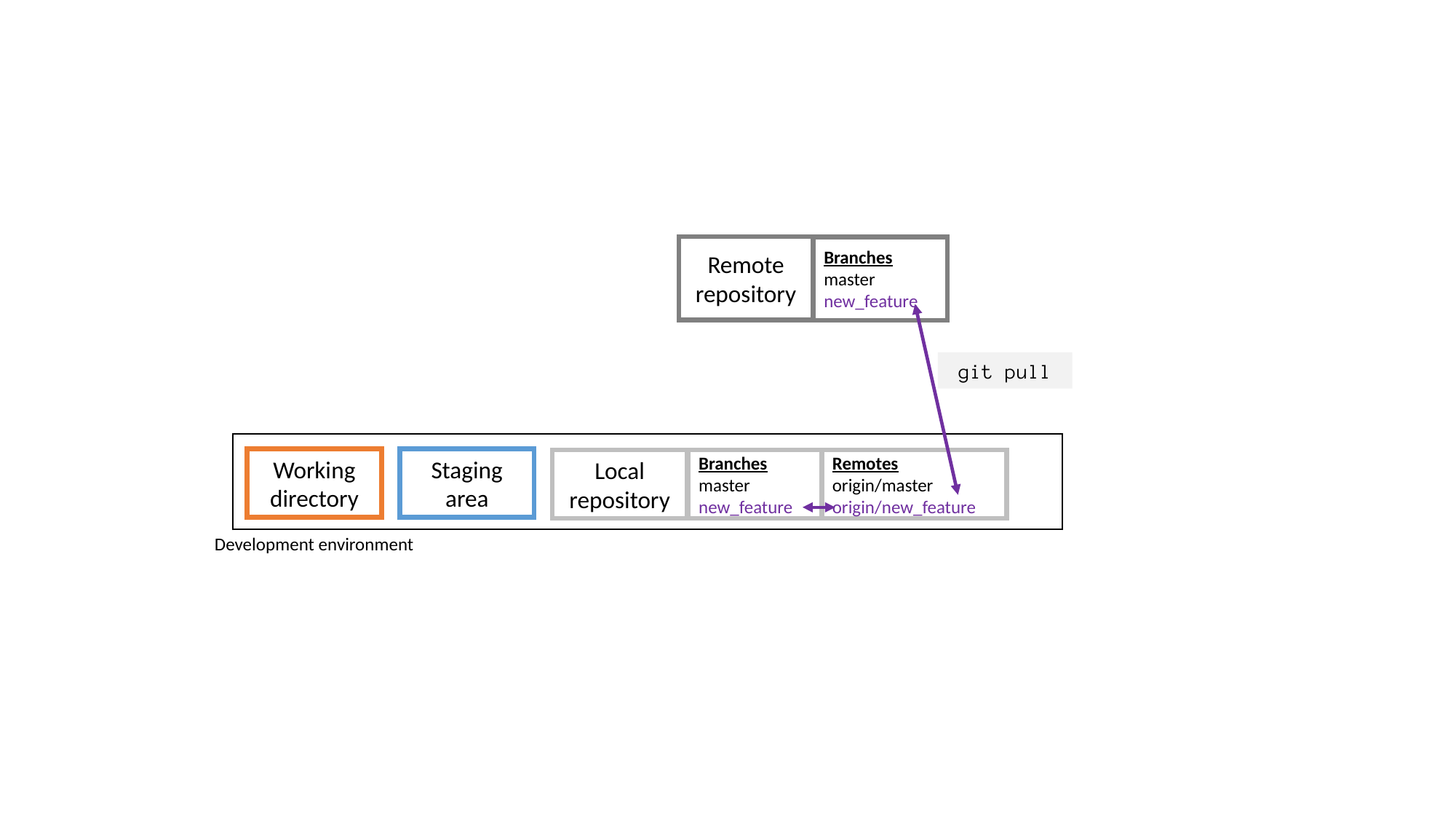

Remote repository
Branches
master
new_feature

Working directory
Staging area
Local repository
Development environment
Branches
master
new_feature
git pull
Remotes
origin/master
origin/new_feature